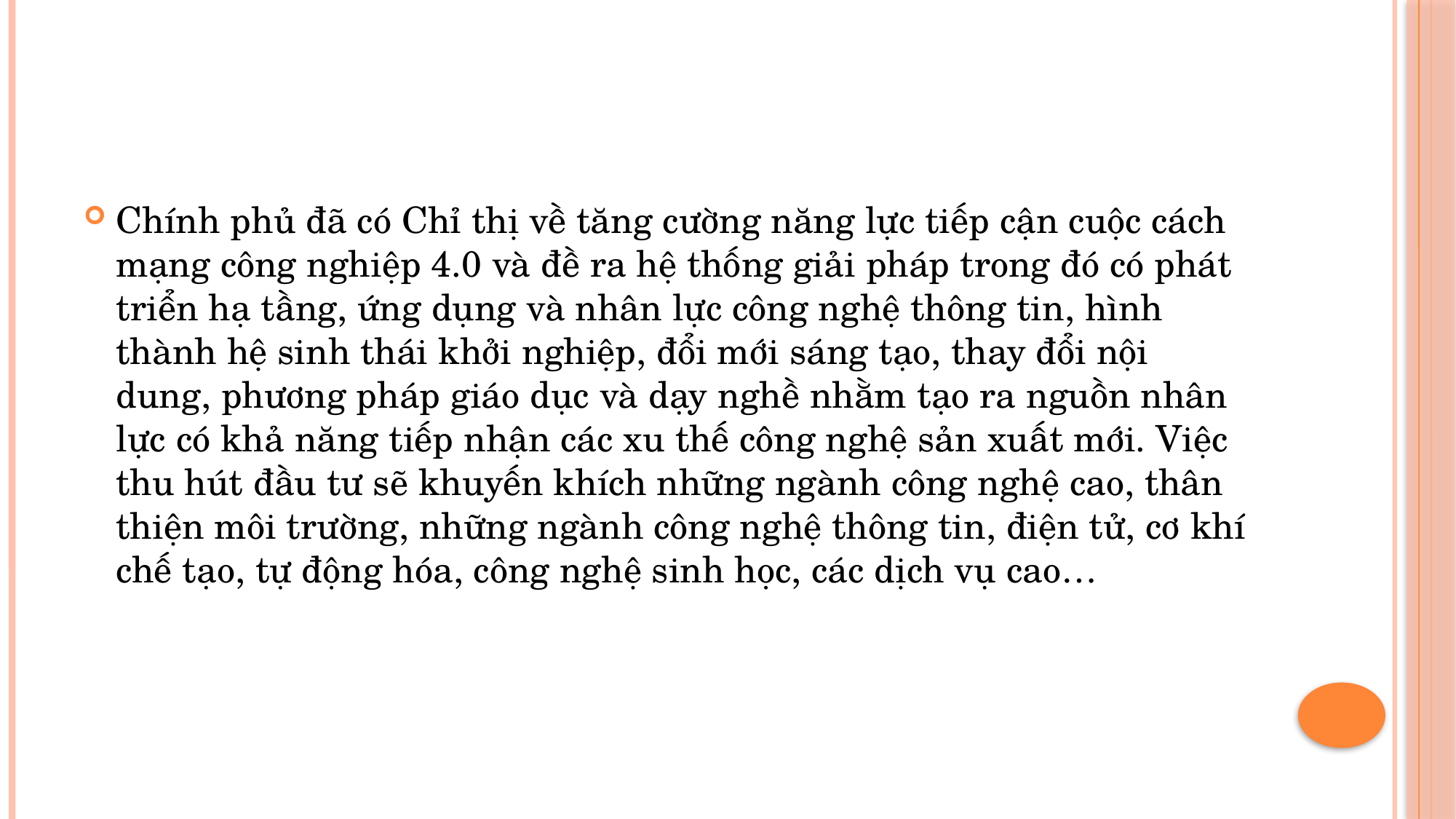

#
Chính phủ đã có Chỉ thị về tăng cường năng lực tiếp cận cuộc cách mạng công nghiệp 4.0 và đề ra hệ thống giải pháp trong đó có phát triển hạ tầng, ứng dụng và nhân lực công nghệ thông tin, hình thành hệ sinh thái khởi nghiệp, đổi mới sáng tạo, thay đổi nội dung, phương pháp giáo dục và dạy nghề nhằm tạo ra nguồn nhân lực có khả năng tiếp nhận các xu thế công nghệ sản xuất mới. Việc thu hút đầu tư sẽ khuyến khích những ngành công nghệ cao, thân thiện môi trường, những ngành công nghệ thông tin, điện tử, cơ khí chế tạo, tự động hóa, công nghệ sinh học, các dịch vụ cao…